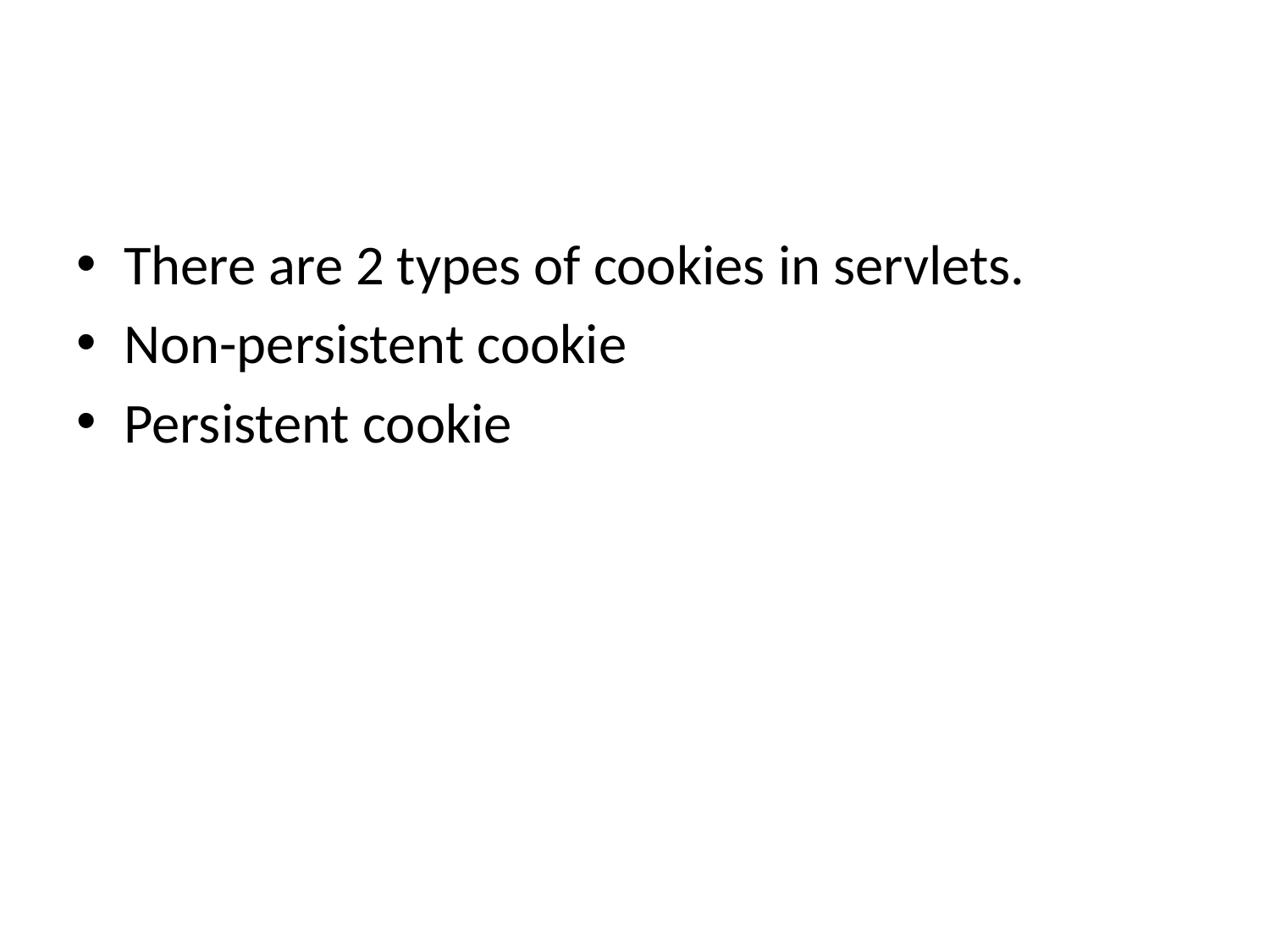

#
There are 2 types of cookies in servlets.
Non-persistent cookie
Persistent cookie